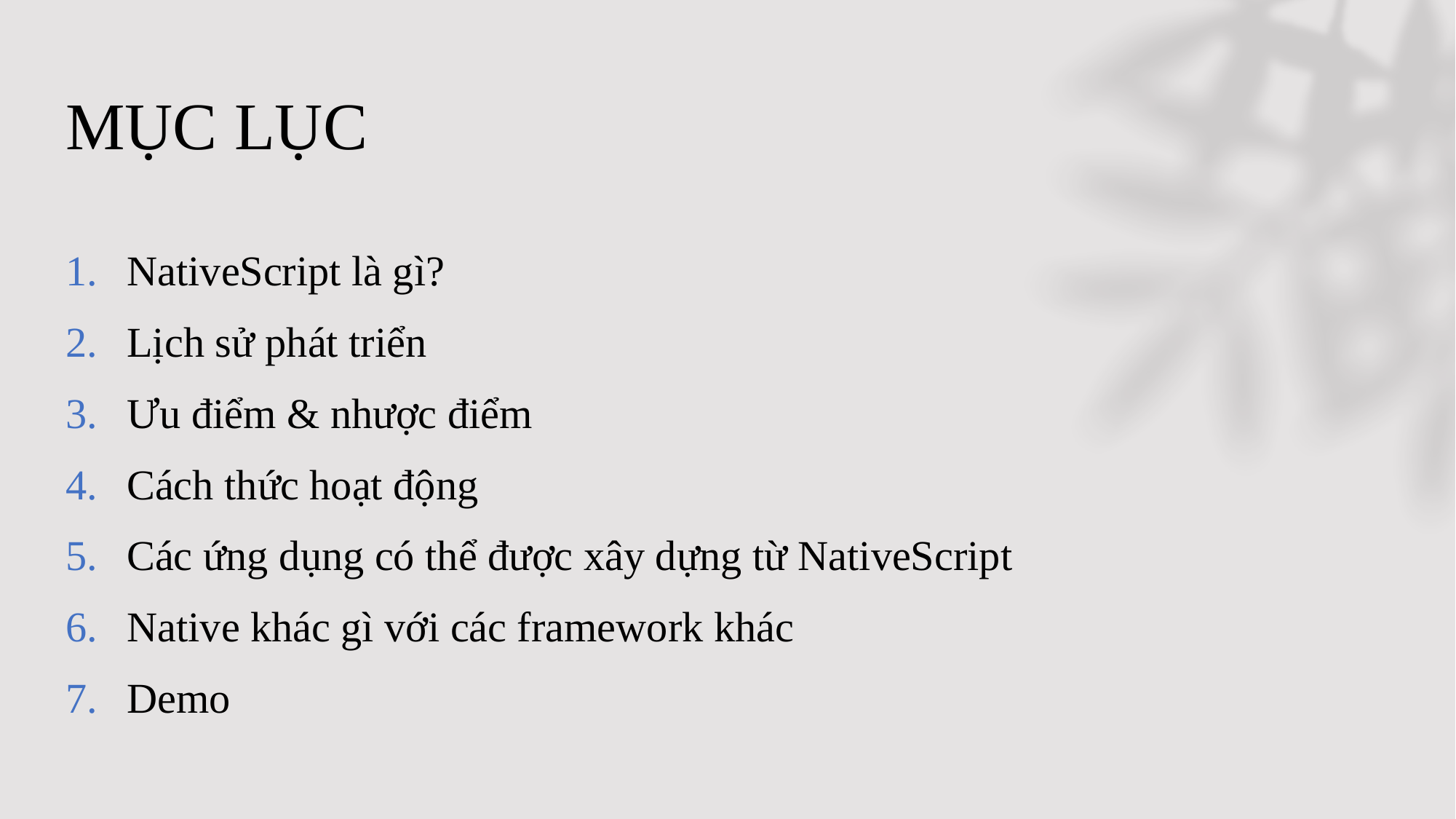

# MỤC LỤC
NativeScript là gì?
Lịch sử phát triển
Ưu điểm & nhược điểm
Cách thức hoạt động
Các ứng dụng có thể được xây dựng từ NativeScript
Native khác gì với các framework khác
Demo